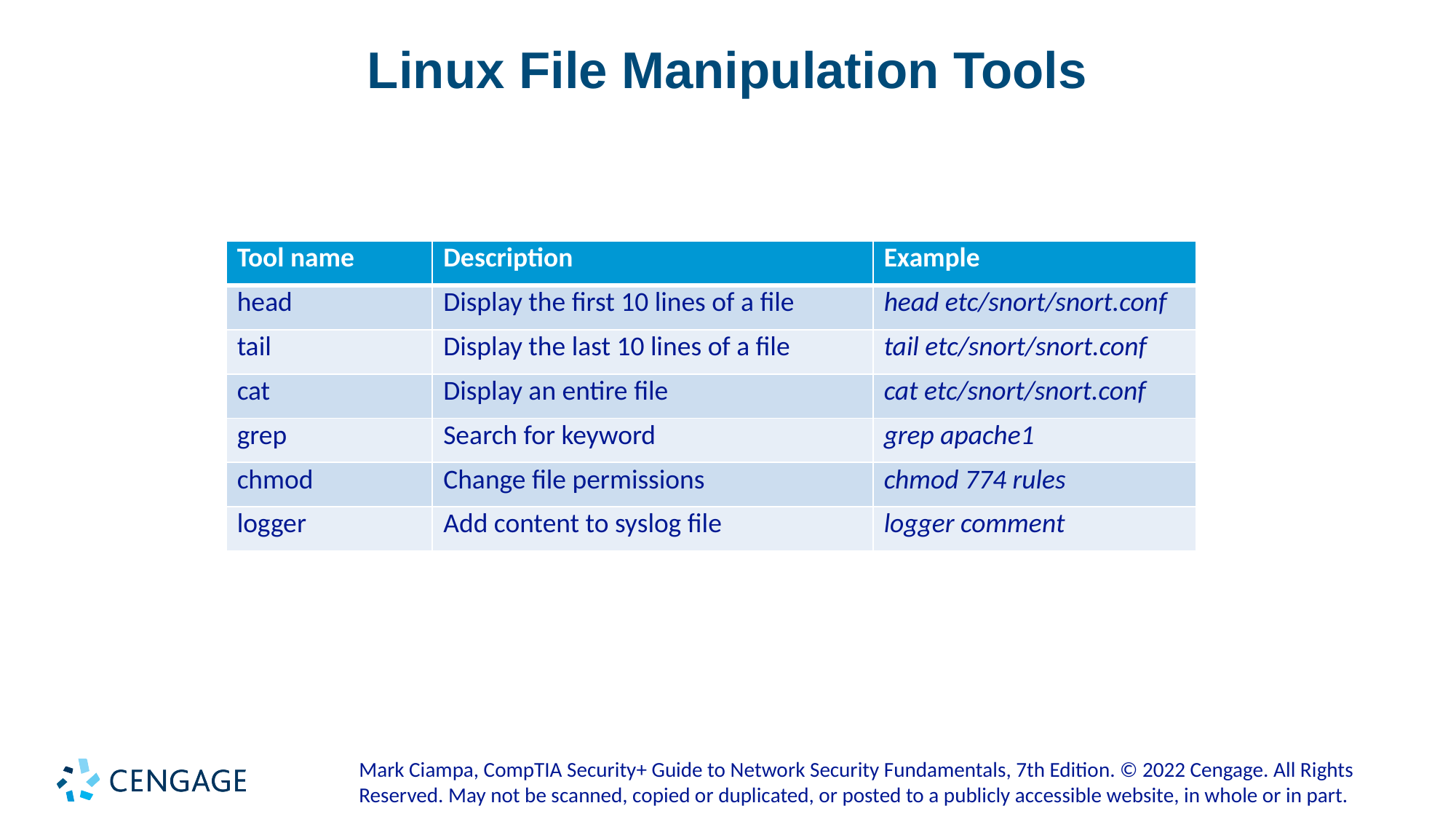

# Linux File Manipulation Tools
| Tool name | Description | Example |
| --- | --- | --- |
| head | Display the first 10 lines of a file | head etc/snort/snort.conf |
| tail | Display the last 10 lines of a file | tail etc/snort/snort.conf |
| cat | Display an entire file | cat etc/snort/snort.conf |
| grep | Search for keyword | grep apache1 |
| chmod | Change file permissions | chmod 774 rules |
| logger | Add content to syslog file | logger comment |